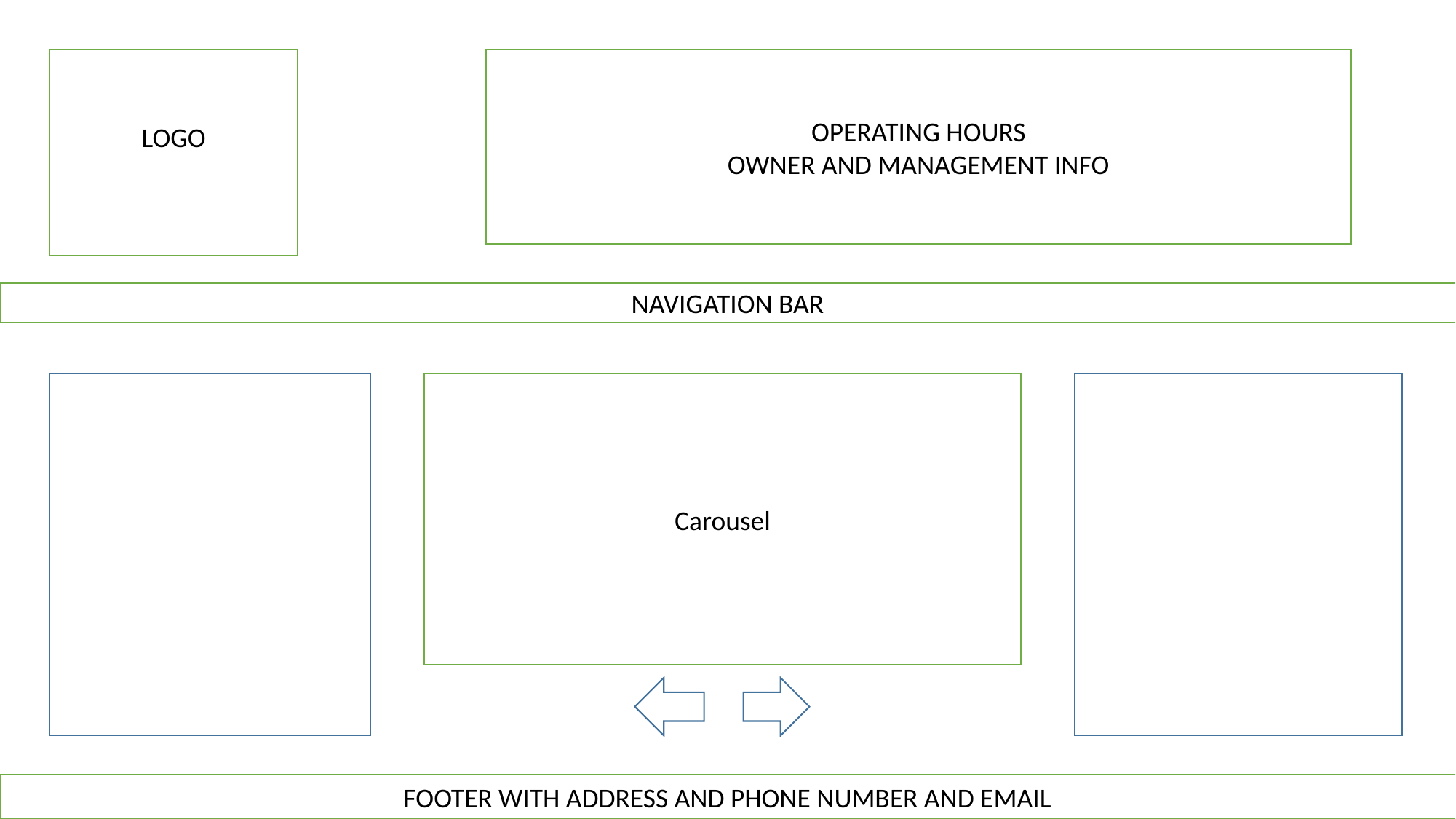

LOGO

OPERATING HOURS
OWNER AND MANAGEMENT INFO
MUR

NAVIGATION BAR

Carousel

FOOTER WITH ADDRESS AND PHONE NUMBER AND EMAIL